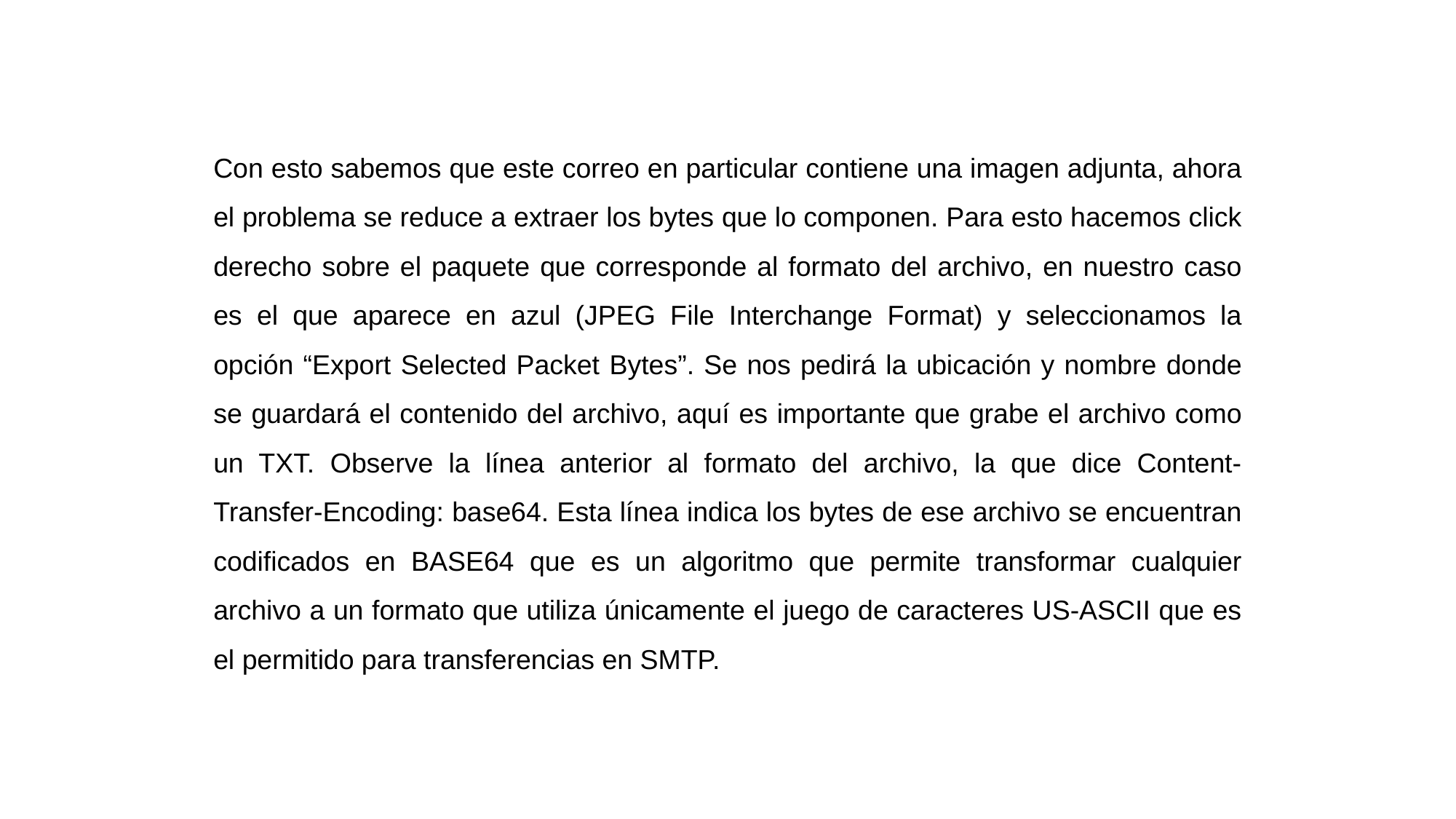

Con esto sabemos que este correo en particular contiene una imagen adjunta, ahora el problema se reduce a extraer los bytes que lo componen. Para esto hacemos click derecho sobre el paquete que corresponde al formato del archivo, en nuestro caso es el que aparece en azul (JPEG File Interchange Format) y seleccionamos la opción “Export Selected Packet Bytes”. Se nos pedirá la ubicación y nombre donde se guardará el contenido del archivo, aquí es importante que grabe el archivo como un TXT. Observe la línea anterior al formato del archivo, la que dice Content-Transfer-Encoding: base64. Esta línea indica los bytes de ese archivo se encuentran codificados en BASE64 que es un algoritmo que permite transformar cualquier archivo a un formato que utiliza únicamente el juego de caracteres US-ASCII que es el permitido para transferencias en SMTP.